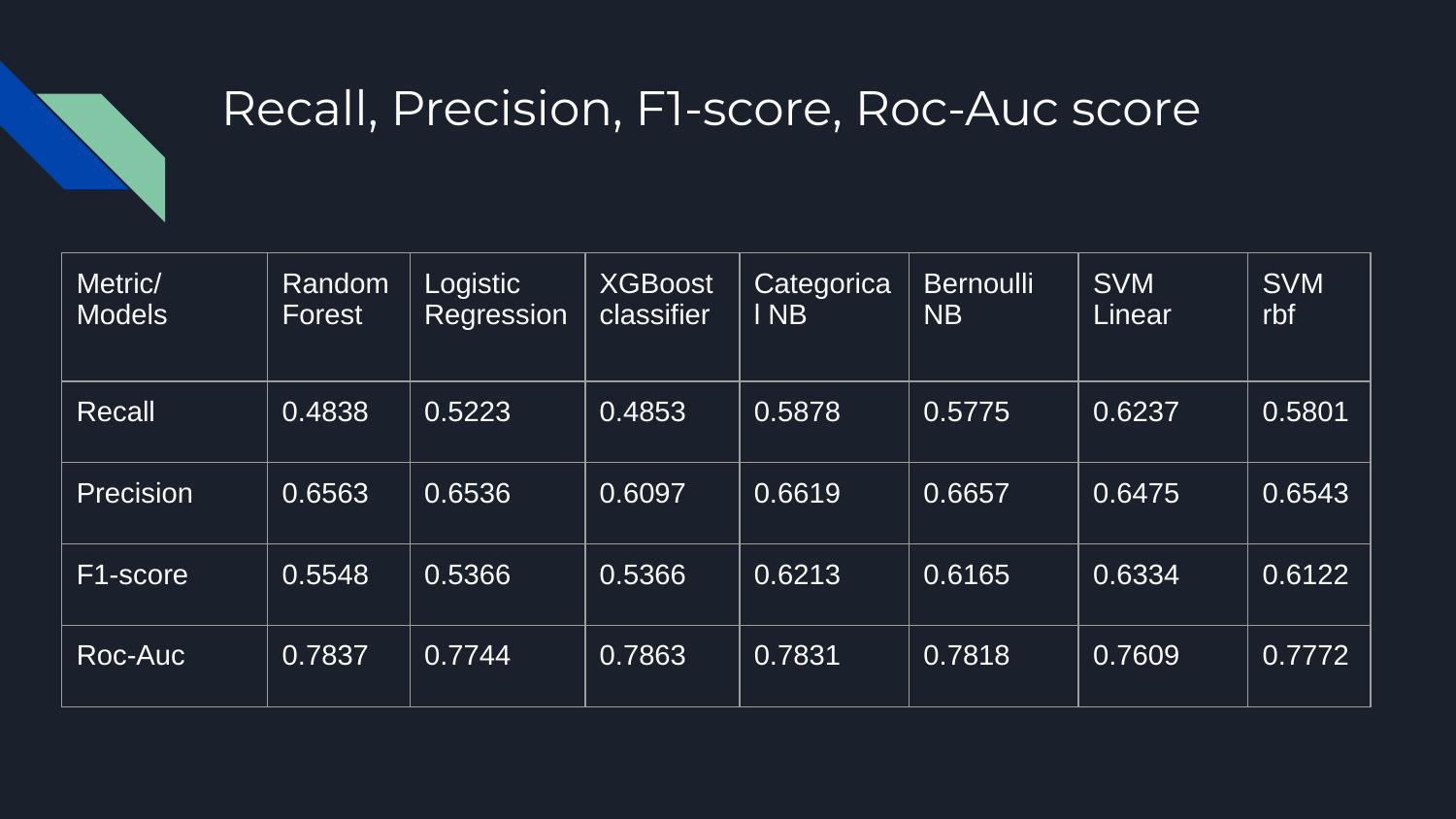

# Recall, Precision, F1-score, Roc-Auc score
| Metric/Models | Random Forest | Logistic Regression | XGBoost classifier | Categorical NB | Bernoulli NB | SVM Linear | SVM rbf |
| --- | --- | --- | --- | --- | --- | --- | --- |
| Recall | 0.4838 | 0.5223 | 0.4853 | 0.5878 | 0.5775 | 0.6237 | 0.5801 |
| Precision | 0.6563 | 0.6536 | 0.6097 | 0.6619 | 0.6657 | 0.6475 | 0.6543 |
| F1-score | 0.5548 | 0.5366 | 0.5366 | 0.6213 | 0.6165 | 0.6334 | 0.6122 |
| Roc-Auc | 0.7837 | 0.7744 | 0.7863 | 0.7831 | 0.7818 | 0.7609 | 0.7772 |